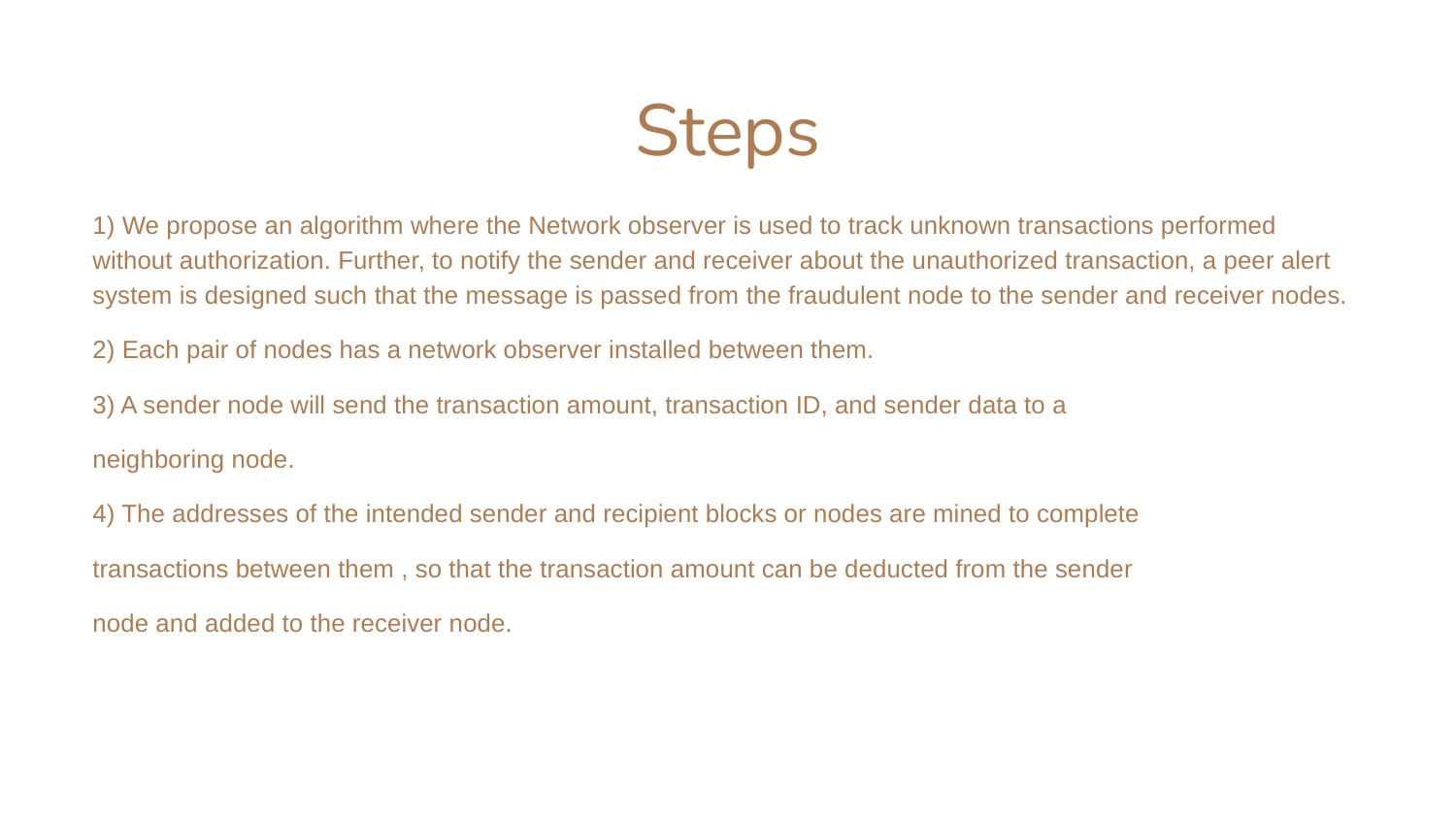

Steps

1) We propose an algorithm where the Network observer is used to track unknown transactions performed without authorization. Further, to notify the sender and receiver about the unauthorized transaction, a peer alert system is designed such that the message is passed from the fraudulent node to the sender and receiver nodes.
2) Each pair of nodes has a network observer installed between them.
3) A sender node will send the transaction amount, transaction ID, and sender data to a
neighboring node.
4) The addresses of the intended sender and recipient blocks or nodes are mined to complete
transactions between them , so that the transaction amount can be deducted from the sender
node and added to the receiver node.